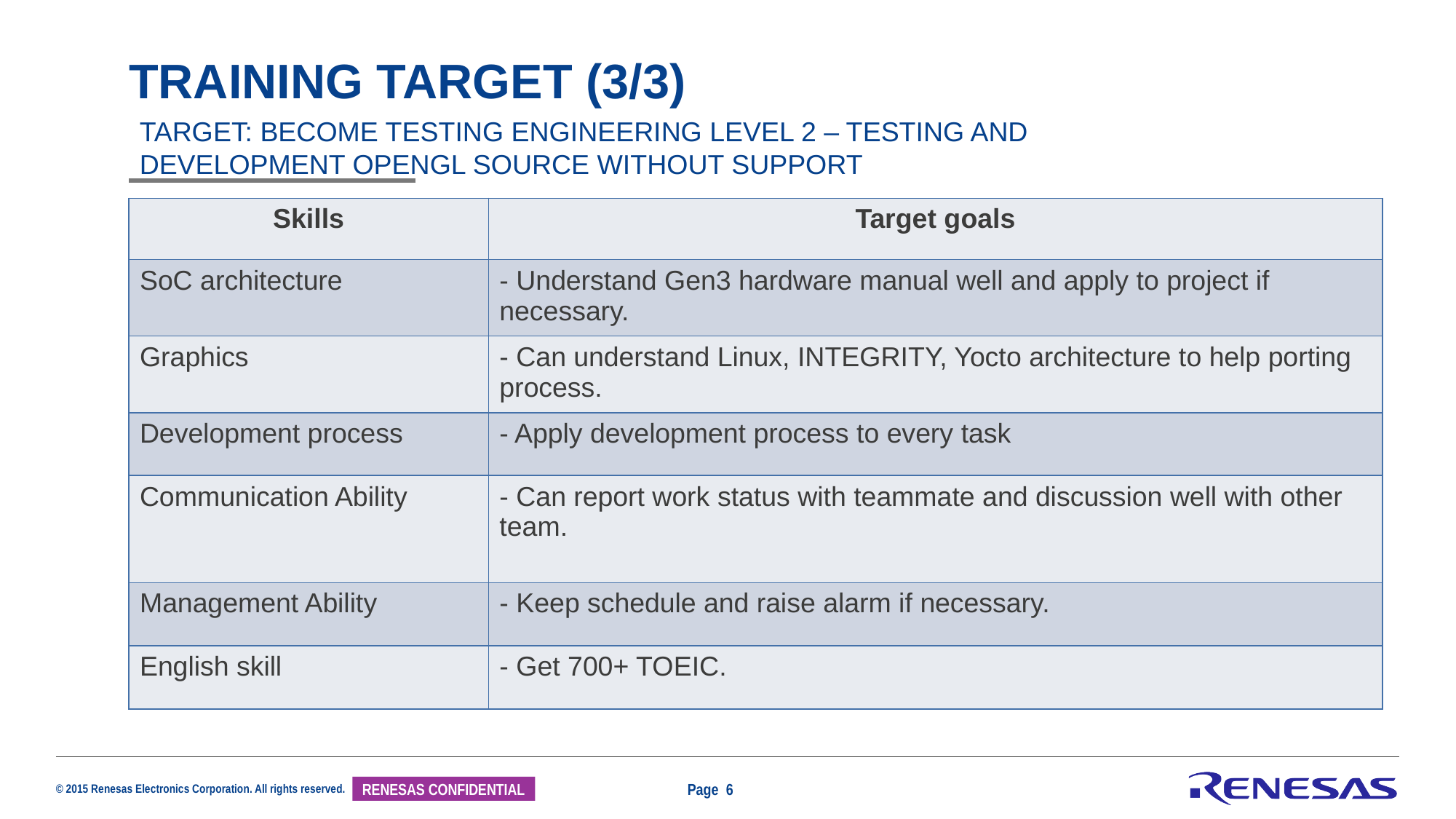

# Training target (3/3)
TARGET: BECOME TESTING ENGINEERING LEVEL 2 – TESTING AND DEVELOPMENT OPENGL SOURCE WITHOUT SUPPORT
| Skills | Target goals |
| --- | --- |
| SoC architecture | - Understand Gen3 hardware manual well and apply to project if necessary. |
| Graphics | - Can understand Linux, INTEGRITY, Yocto architecture to help porting process. |
| Development process | - Apply development process to every task |
| Communication Ability | - Can report work status with teammate and discussion well with other team. |
| Management Ability | - Keep schedule and raise alarm if necessary. |
| English skill | - Get 700+ TOEIC. |

Page  6